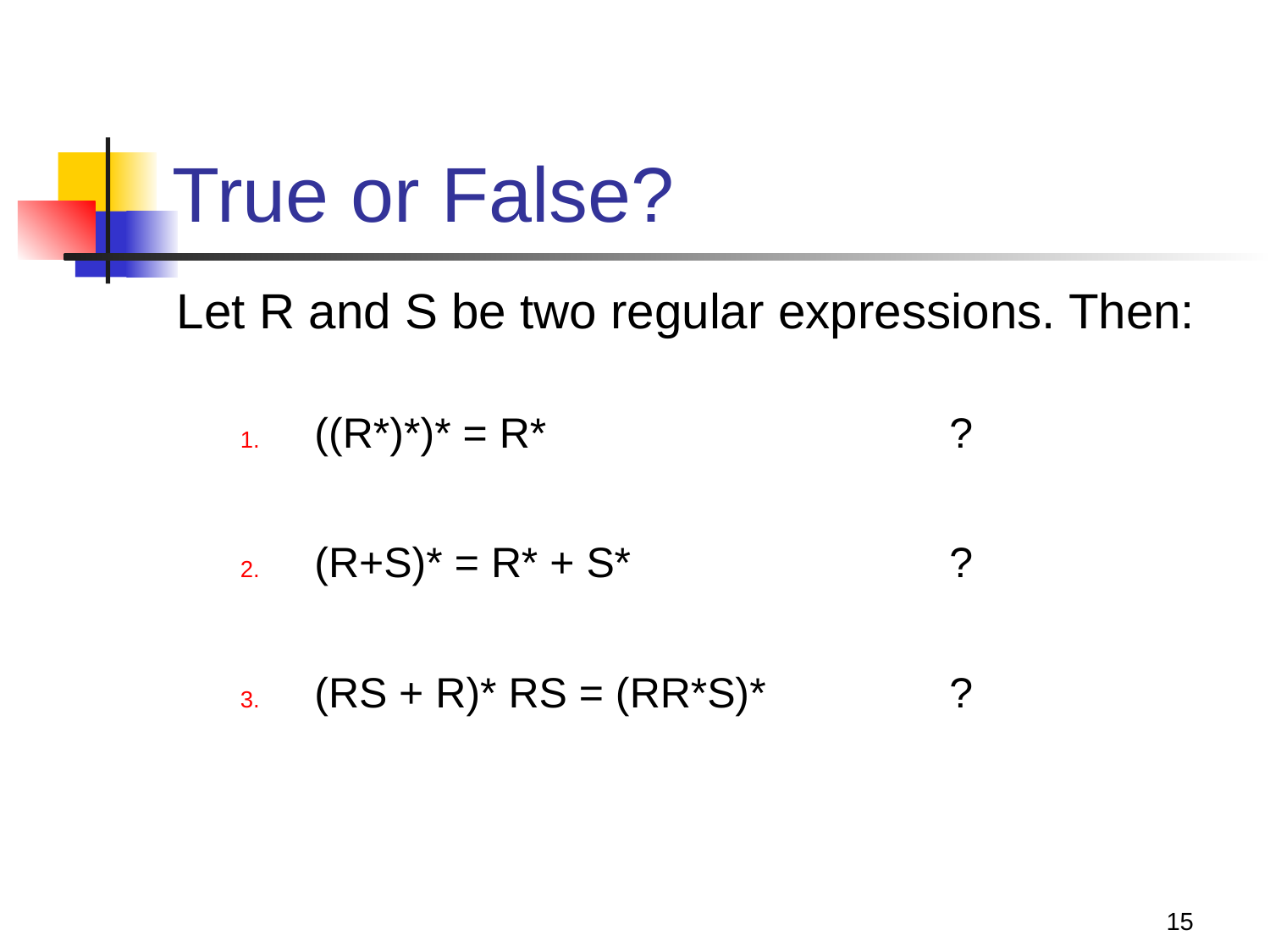

# True or False?
Let R and S be two regular expressions. Then:

((R*)*)* = R*				?

(R+S)* = R* + S*			?

(RS + R)* RS = (RR*S)*		?

15